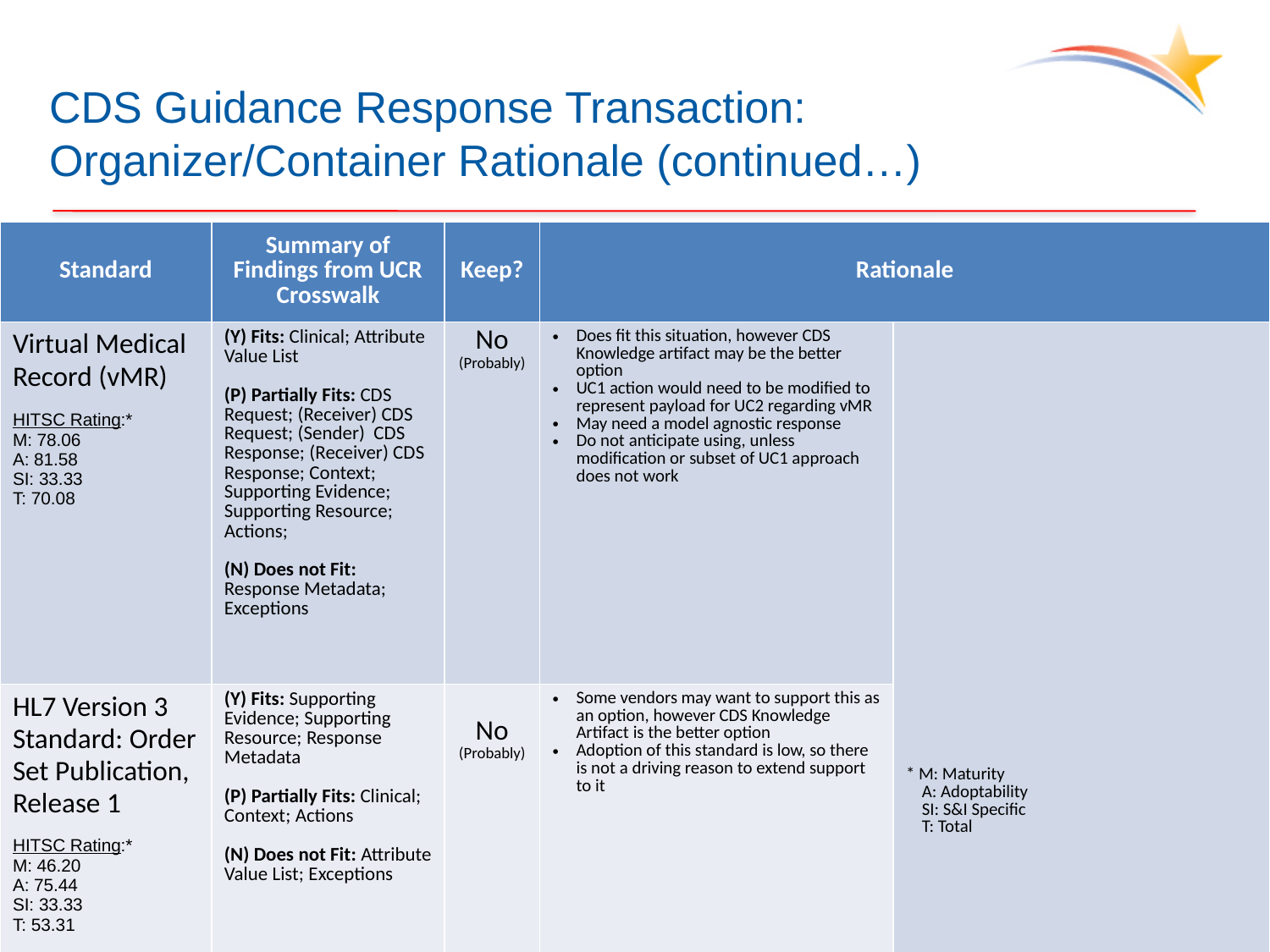

# CDS Guidance Response Transaction: Organizer/Container Rationale (continued…)
| Standard | Summary of Findings from UCR Crosswalk | Keep? | Rationale |  |
| --- | --- | --- | --- | --- |
| Virtual Medical Record (vMR) HITSC Rating:\* M: 78.06 A: 81.58 SI: 33.33 T: 70.08 | (Y) Fits: Clinical; Attribute Value List (P) Partially Fits: CDS Request; (Receiver) CDS Request; (Sender) CDS Response; (Receiver) CDS Response; Context; Supporting Evidence; Supporting Resource; Actions; (N) Does not Fit: Response Metadata; Exceptions | No (Probably) | Does fit this situation, however CDS Knowledge artifact may be the better option UC1 action would need to be modified to represent payload for UC2 regarding vMR May need a model agnostic response Do not anticipate using, unless modification or subset of UC1 approach does not work | \* M: Maturity A: Adoptability SI: S&I Specific T: Total |
| HL7 Version 3 Standard: Order Set Publication, Release 1 HITSC Rating:\* M: 46.20 A: 75.44 SI: 33.33 T: 53.31 | (Y) Fits: Supporting Evidence; Supporting Resource; Response Metadata (P) Partially Fits: Clinical; Context; Actions (N) Does not Fit: Attribute Value List; Exceptions | No (Probably) | Some vendors may want to support this as an option, however CDS Knowledge Artifact is the better option Adoption of this standard is low, so there is not a driving reason to extend support to it |  |